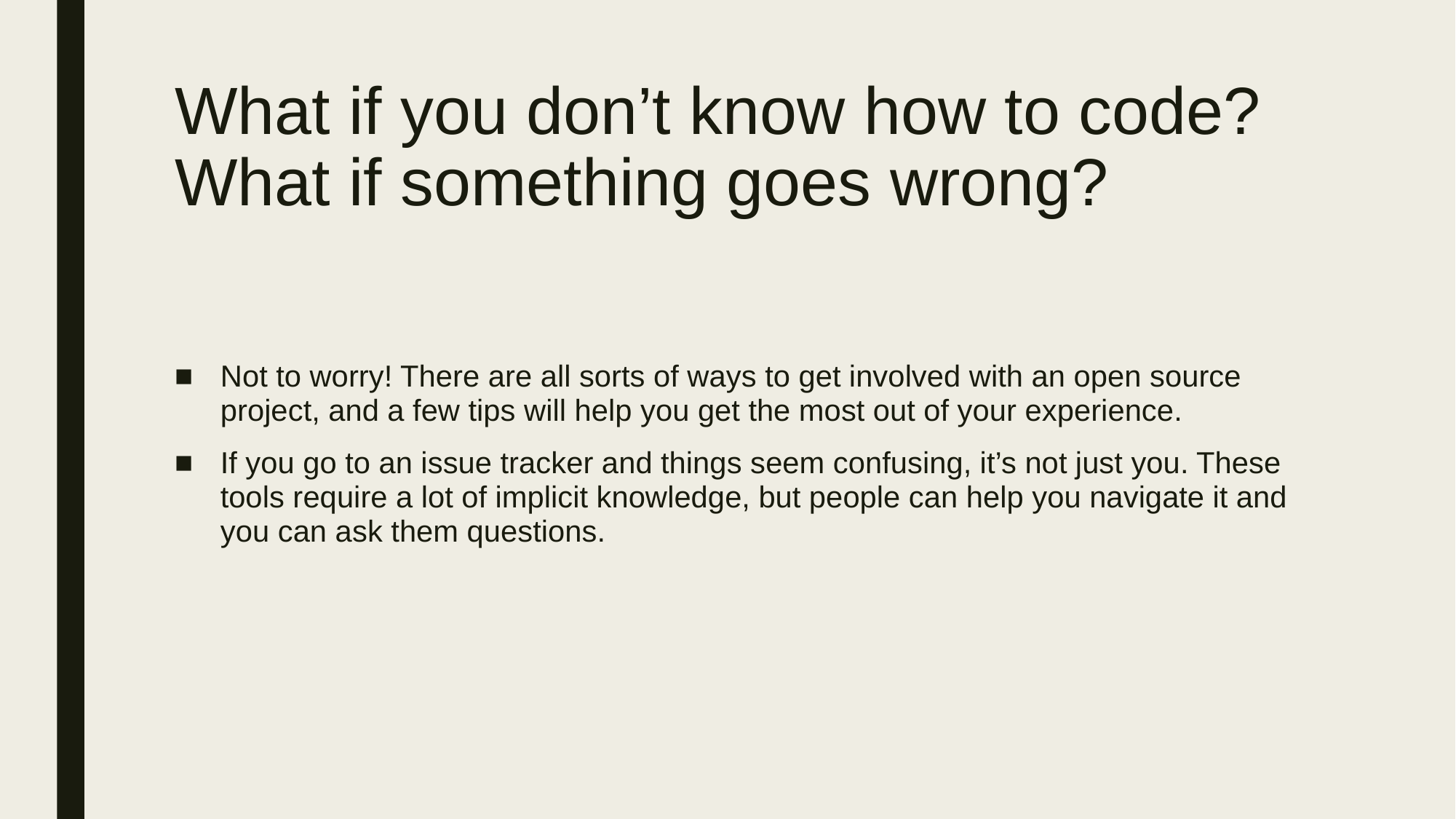

# What if you don’t know how to code? What if something goes wrong?
Not to worry! There are all sorts of ways to get involved with an open source project, and a few tips will help you get the most out of your experience.
If you go to an issue tracker and things seem confusing, it’s not just you. These tools require a lot of implicit knowledge, but people can help you navigate it and you can ask them questions.